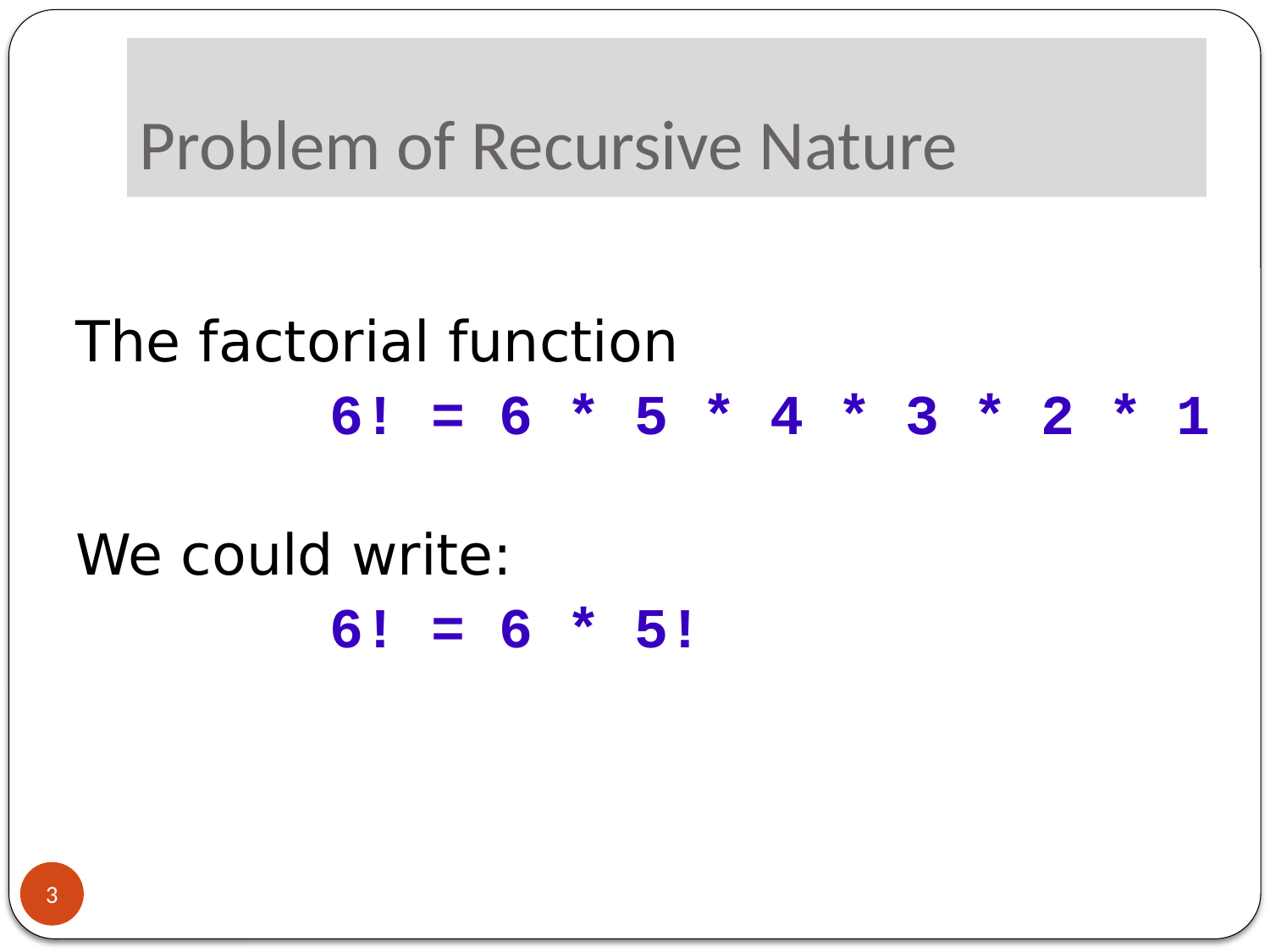

# Problem of Recursive Nature
The factorial function
		6! = 6 * 5 * 4 * 3 * 2 * 1

We could write:
		6! = 6 * 5!
3